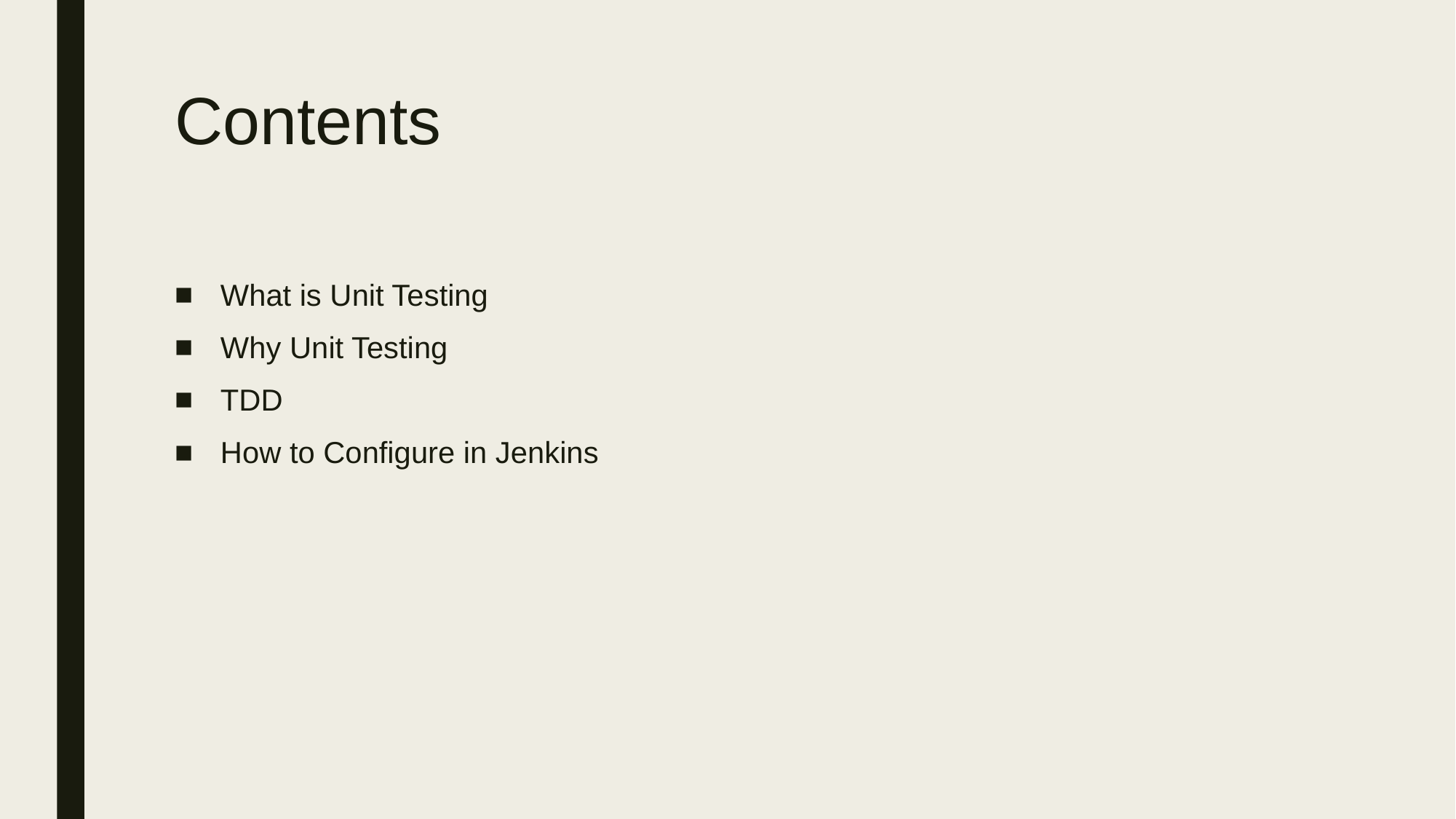

# Contents
What is Unit Testing
Why Unit Testing
TDD
How to Configure in Jenkins